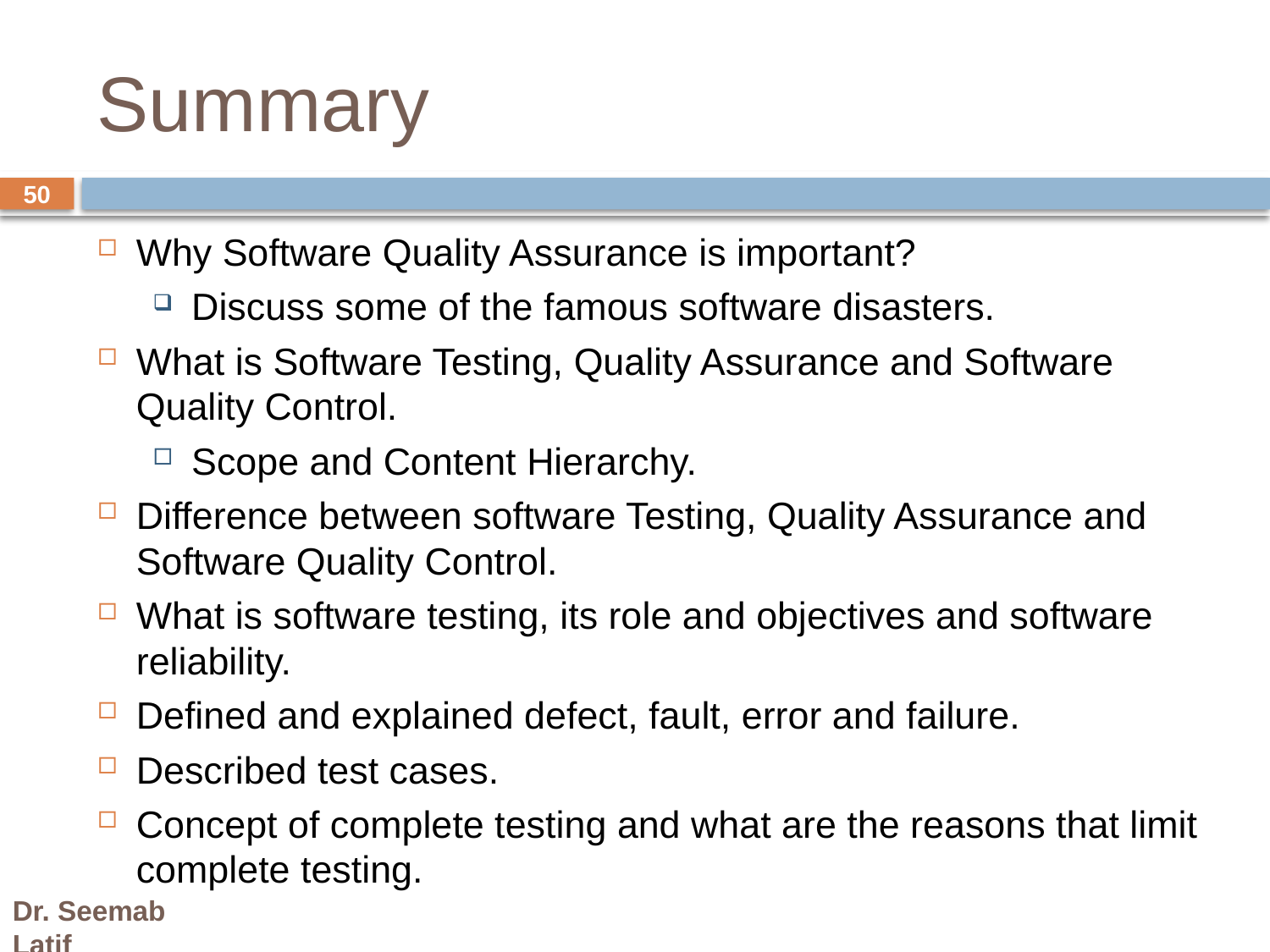

# Summary
50
Why Software Quality Assurance is important?
Discuss some of the famous software disasters.
What is Software Testing, Quality Assurance and Software Quality Control.
Scope and Content Hierarchy.
Difference between software Testing, Quality Assurance and Software Quality Control.
What is software testing, its role and objectives and software reliability.
Defined and explained defect, fault, error and failure.
Described test cases.
Concept of complete testing and what are the reasons that limit complete testing.

Dr. Seemab Latif